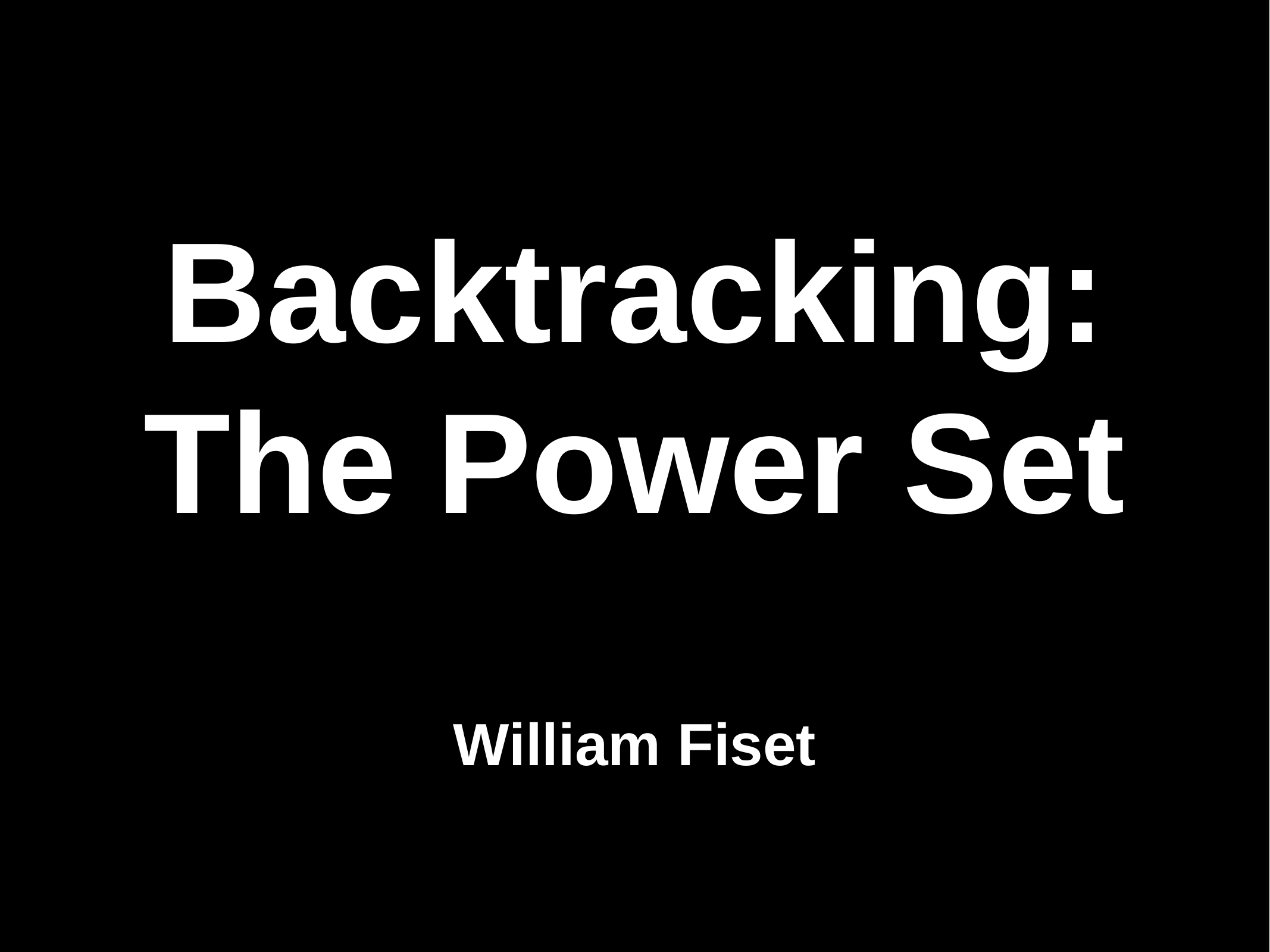

# Backtracking: The Power Set
William Fiset